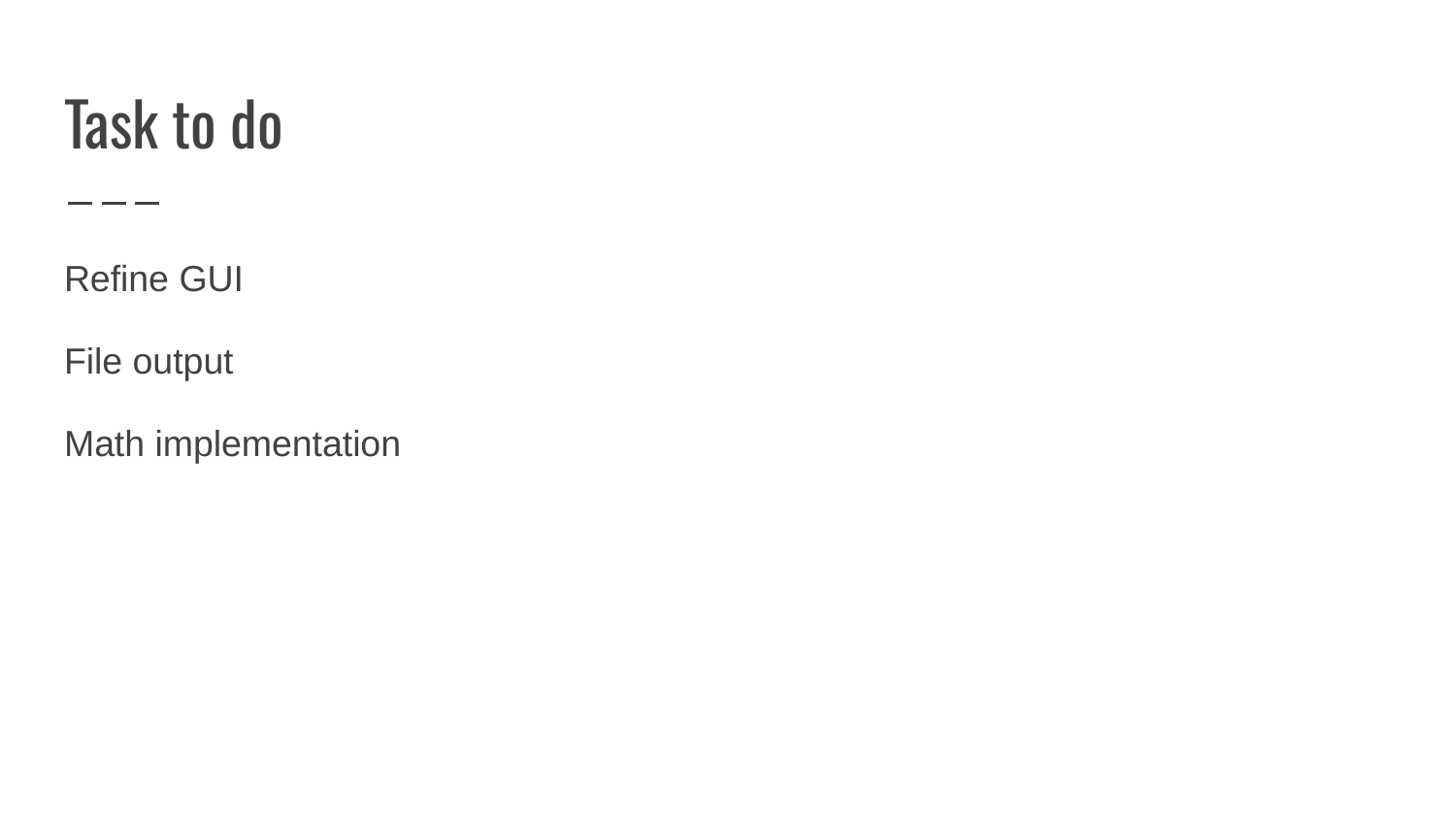

# Task to do
Refine GUI
File output
Math implementation